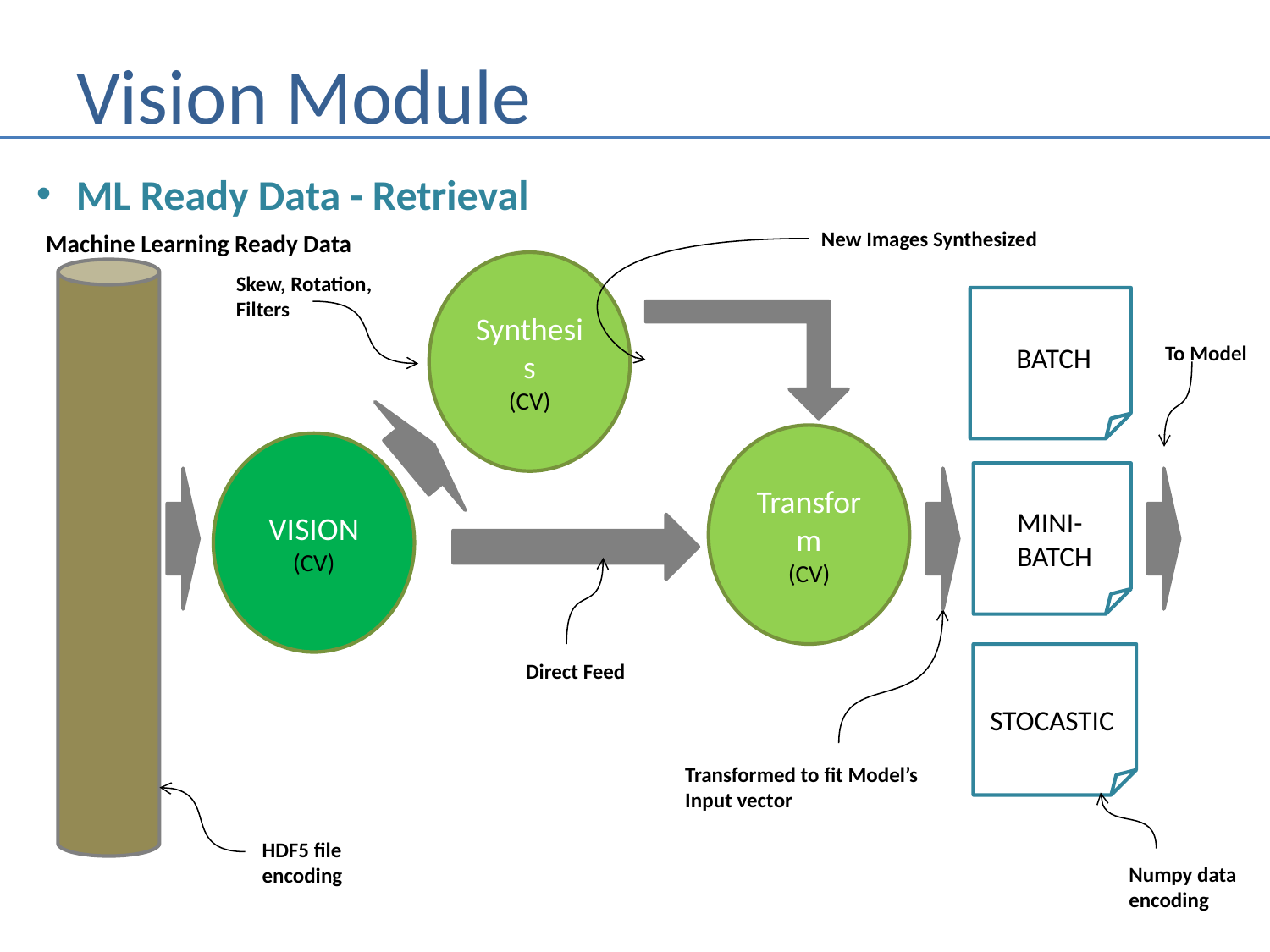

# Vision Module
ML Ready Data - Retrieval
New Images Synthesized
Machine Learning Ready Data
Synthesis
(CV)

Skew, Rotation,
Filters

  BATCH

To Model

Transform
(CV)
VISION
(CV)

MINI-
BATCH

Direct Feed
STOCASTIC
Transformed to fit Model’s
Input vector
HDF5 file
encoding
Numpy data
encoding